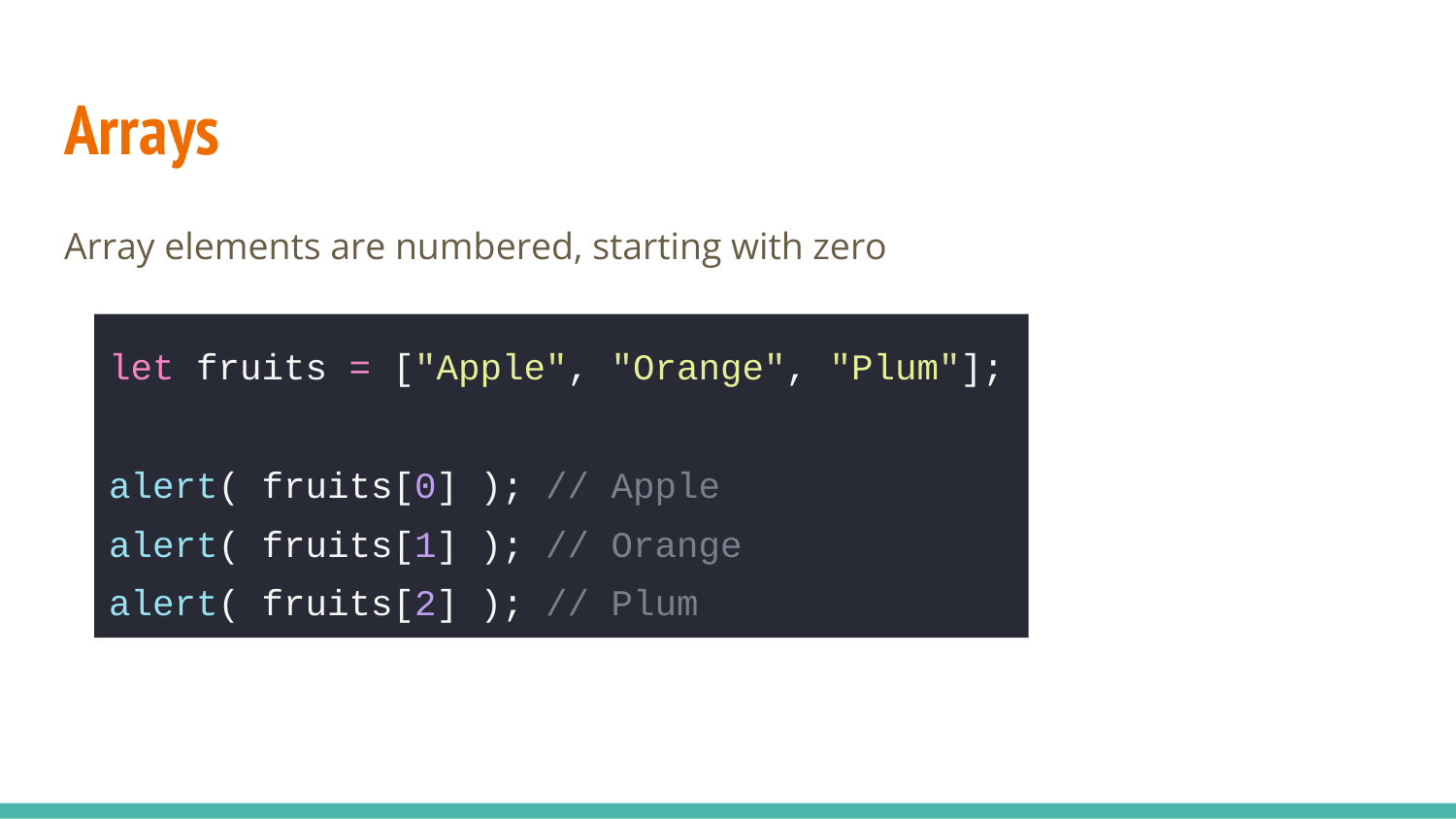

# Arrays

Array elements are numbered, starting with zero

let fruits = ["Apple", "Orange", "Plum"];

alert( fruits[0] ); // Apple
alert( fruits[1] ); // Orange
alert( fruits[2] ); // Plum